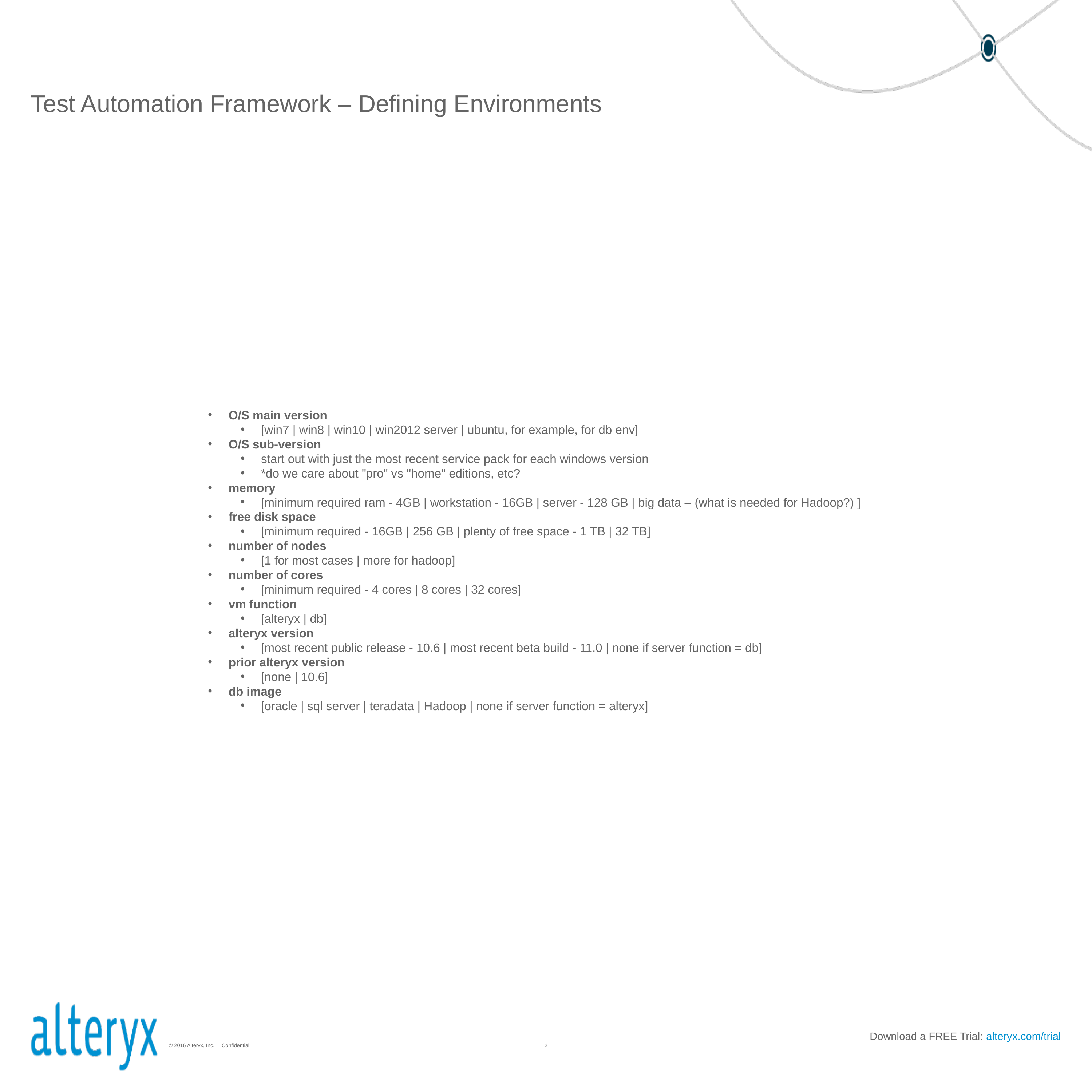

# Test Automation Framework – Defining Environments
O/S main version
[win7 | win8 | win10 | win2012 server | ubuntu, for example, for db env]
O/S sub-version
start out with just the most recent service pack for each windows version
*do we care about "pro" vs "home" editions, etc?
memory
[minimum required ram - 4GB | workstation - 16GB | server - 128 GB | big data – (what is needed for Hadoop?) ]
free disk space
[minimum required - 16GB | 256 GB | plenty of free space - 1 TB | 32 TB]
number of nodes
[1 for most cases | more for hadoop]
number of cores
[minimum required - 4 cores | 8 cores | 32 cores]
vm function
[alteryx | db]
alteryx version
[most recent public release - 10.6 | most recent beta build - 11.0 | none if server function = db]
prior alteryx version
[none | 10.6]
db image
[oracle | sql server | teradata | Hadoop | none if server function = alteryx]
2